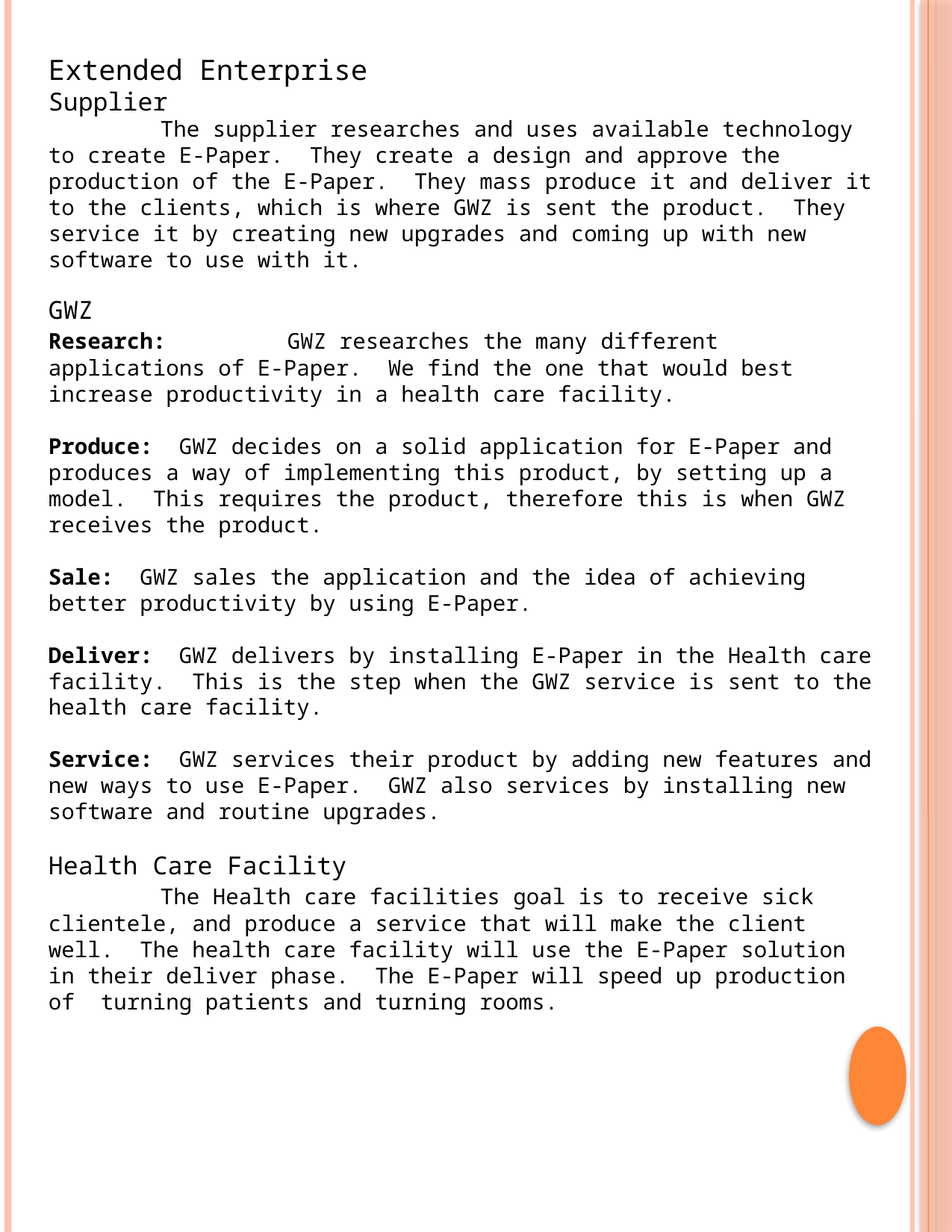

Extended Enterprise
Supplier
	The supplier researches and uses available technology to create E-Paper.  They create a design and approve the production of the E-Paper.  They mass produce it and deliver it to the clients, which is where GWZ is sent the product.  They service it by creating new upgrades and coming up with new software to use with it.

GWZ
Research:	 GWZ researches the many different applications of E-Paper.  We find the one that would best increase productivity in a health care facility.

Produce:  GWZ decides on a solid application for E-Paper and produces a way of implementing this product, by setting up a model.  This requires the product, therefore this is when GWZ receives the product.

Sale:  GWZ sales the application and the idea of achieving better productivity by using E-Paper.

Deliver:  GWZ delivers by installing E-Paper in the Health care facility.  This is the step when the GWZ service is sent to the health care facility.

Service:  GWZ services their product by adding new features and new ways to use E-Paper.  GWZ also services by installing new software and routine upgrades.

Health Care Facility
	The Health care facilities goal is to receive sick clientele, and produce a service that will make the client well.  The health care facility will use the E-Paper solution in their deliver phase.  The E-Paper will speed up production of  turning patients and turning rooms.